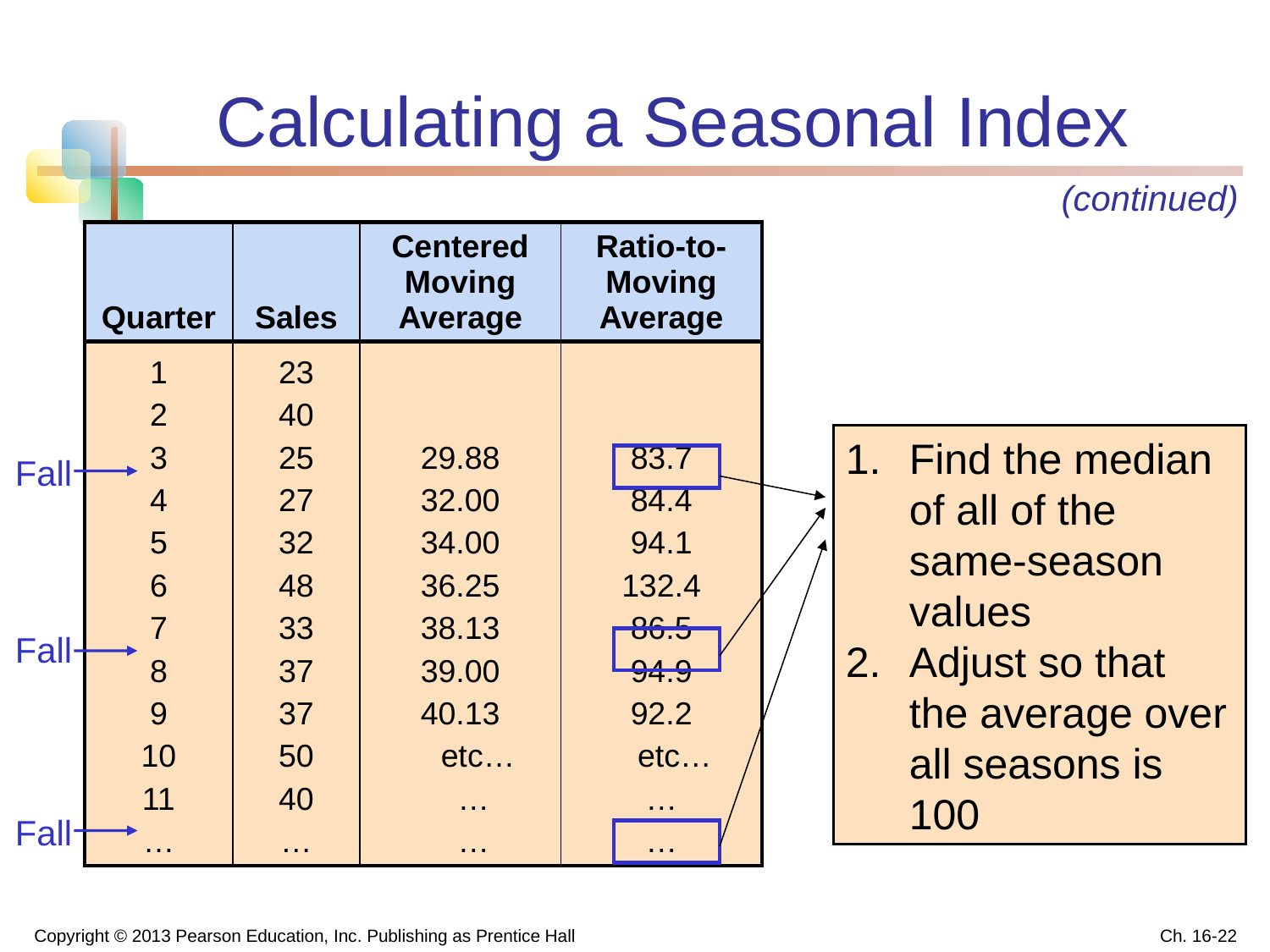

# Calculating a Seasonal Index
(continued)
| Quarter | Sales | Centered Moving Average | Ratio-to-Moving Average |
| --- | --- | --- | --- |
| 1 2 3 4 5 6 7 8 9 10 11 … | 23 40 25 27 32 48 33 37 37 50 40 … | 29.88 32.00 34.00 36.25 38.13 39.00 40.13 etc… … … | 83.7 84.4 94.1 132.4 86.5 94.9 92.2 etc… … … |
Find the median of all of the same-season values
Adjust so that the average over all seasons is 100
Fall

Fall

Fall

Copyright © 2013 Pearson Education, Inc. Publishing as Prentice Hall
Ch. 16-22